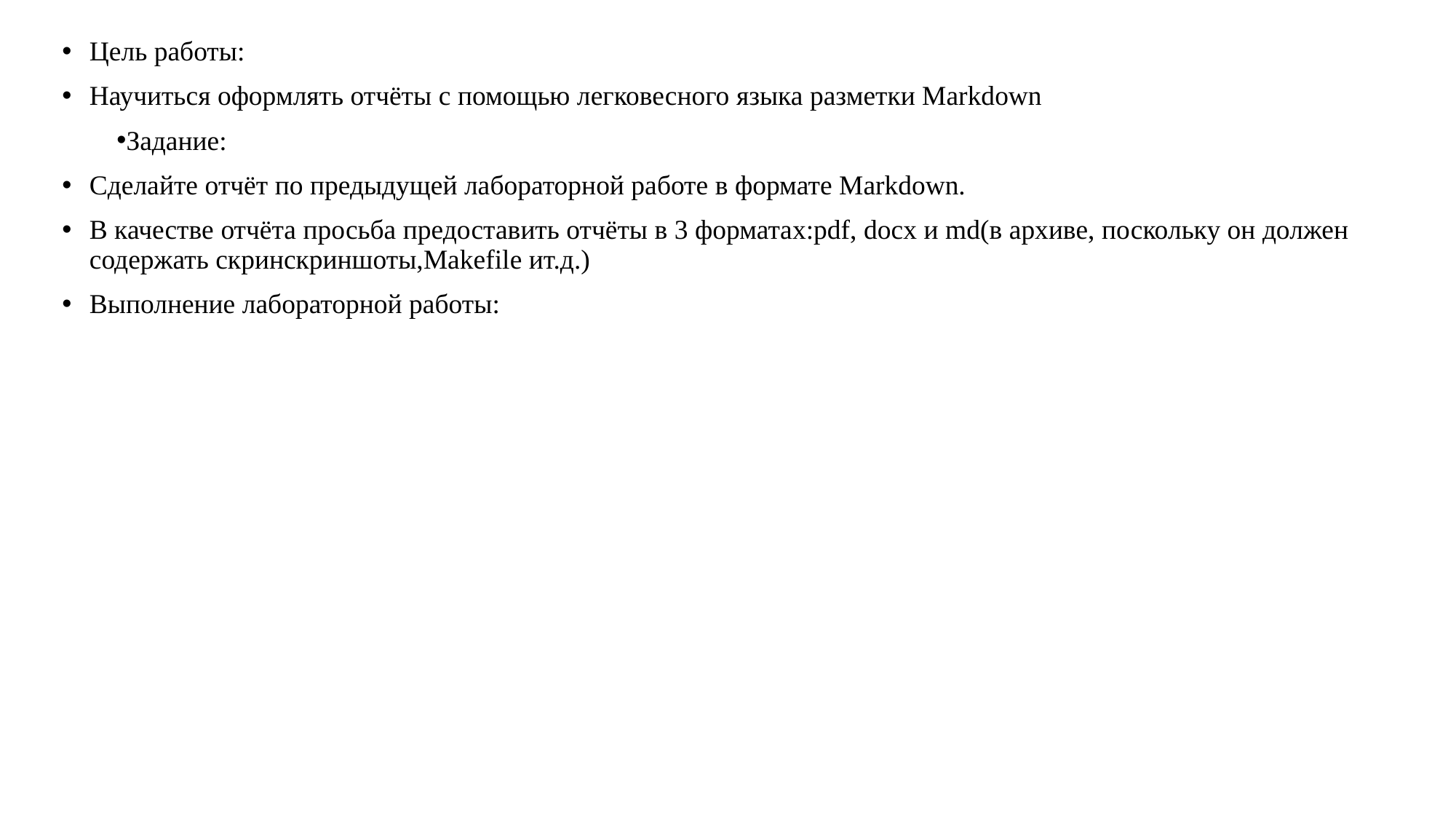

Цель работы:
Научиться оформлять отчёты с помощью легковесного языка разметки Markdown
Задание:
Сделайте отчёт по предыдущей лабораторной работе в формате Markdown.
В качестве отчёта просьба предоставить отчёты в 3 форматах:pdf, docx и md(в архиве, поскольку он должен содержать скринскриншоты,Makefile ит.д.)
Выполнение лабораторной работы:

#